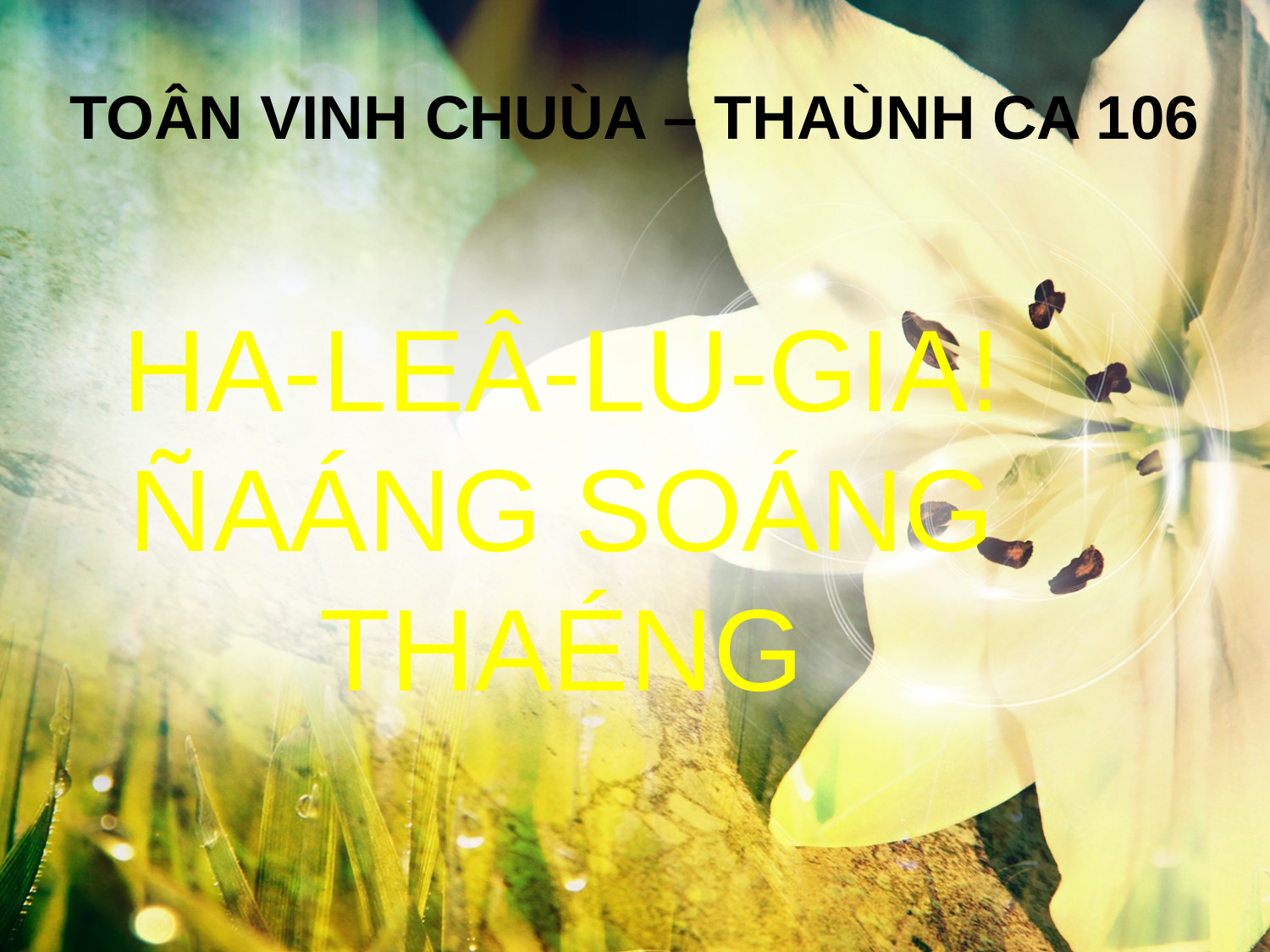

TOÂN VINH CHUÙA – THAÙNH CA 106
HA-LEÂ-LU-GIA! ÑAÁNG SOÁNG THAÉNG